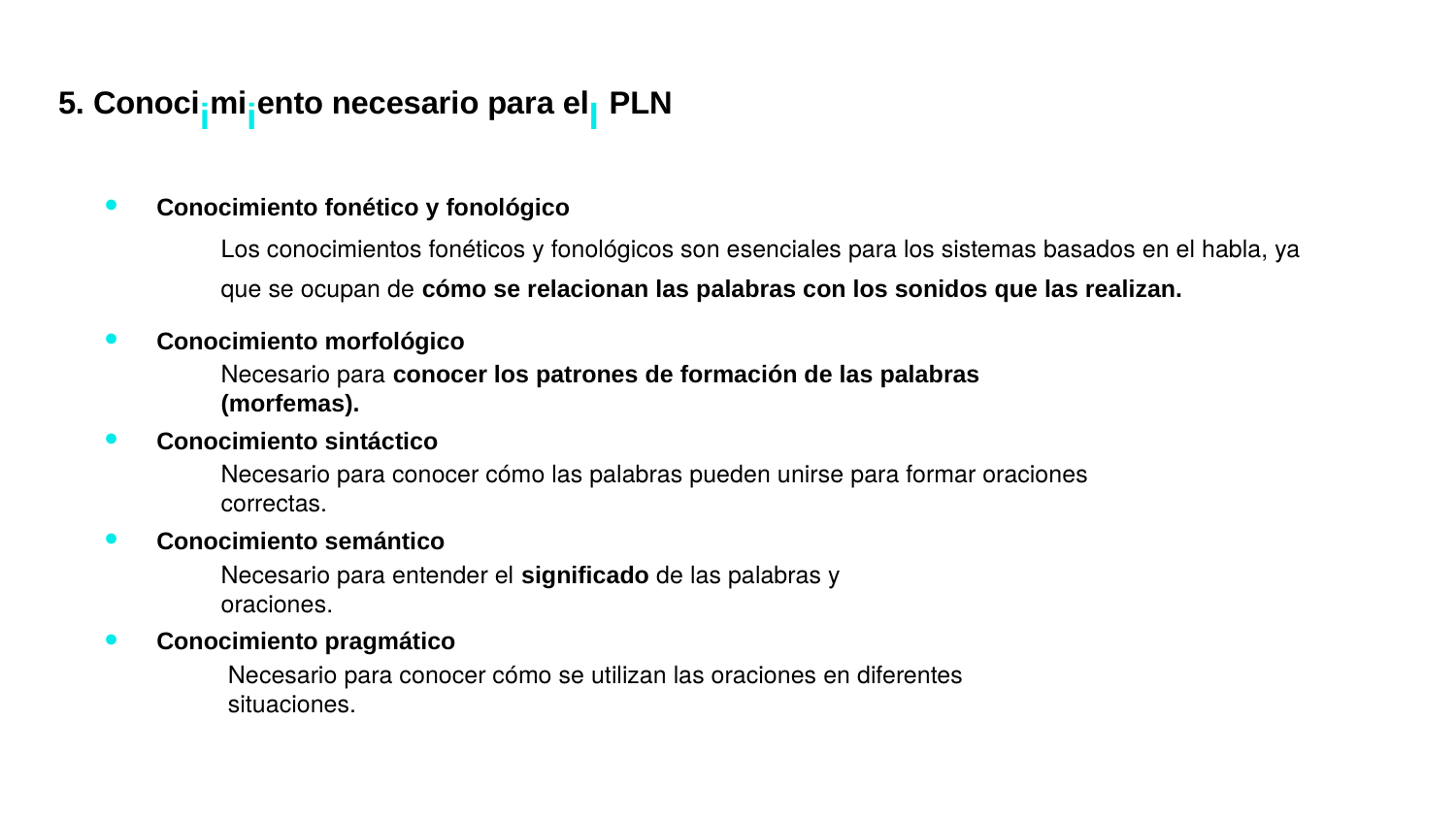

# 5. Conociimiiento necesario para ell PLN
Conocimiento fonético y fonológico
Los conocimientos fonéticos y fonológicos son esenciales para los sistemas basados en el habla, ya que se ocupan de cómo se relacionan las palabras con los sonidos que las realizan.
●
Conocimiento morfológico
Necesario para conocer los patrones de formación de las palabras (morfemas).
●
Conocimiento sintáctico
Necesario para conocer cómo las palabras pueden unirse para formar oraciones correctas.
●
Conocimiento semántico
Necesario para entender el significado de las palabras y oraciones.
●
Conocimiento pragmático
Necesario para conocer cómo se utilizan las oraciones en diferentes situaciones.
●